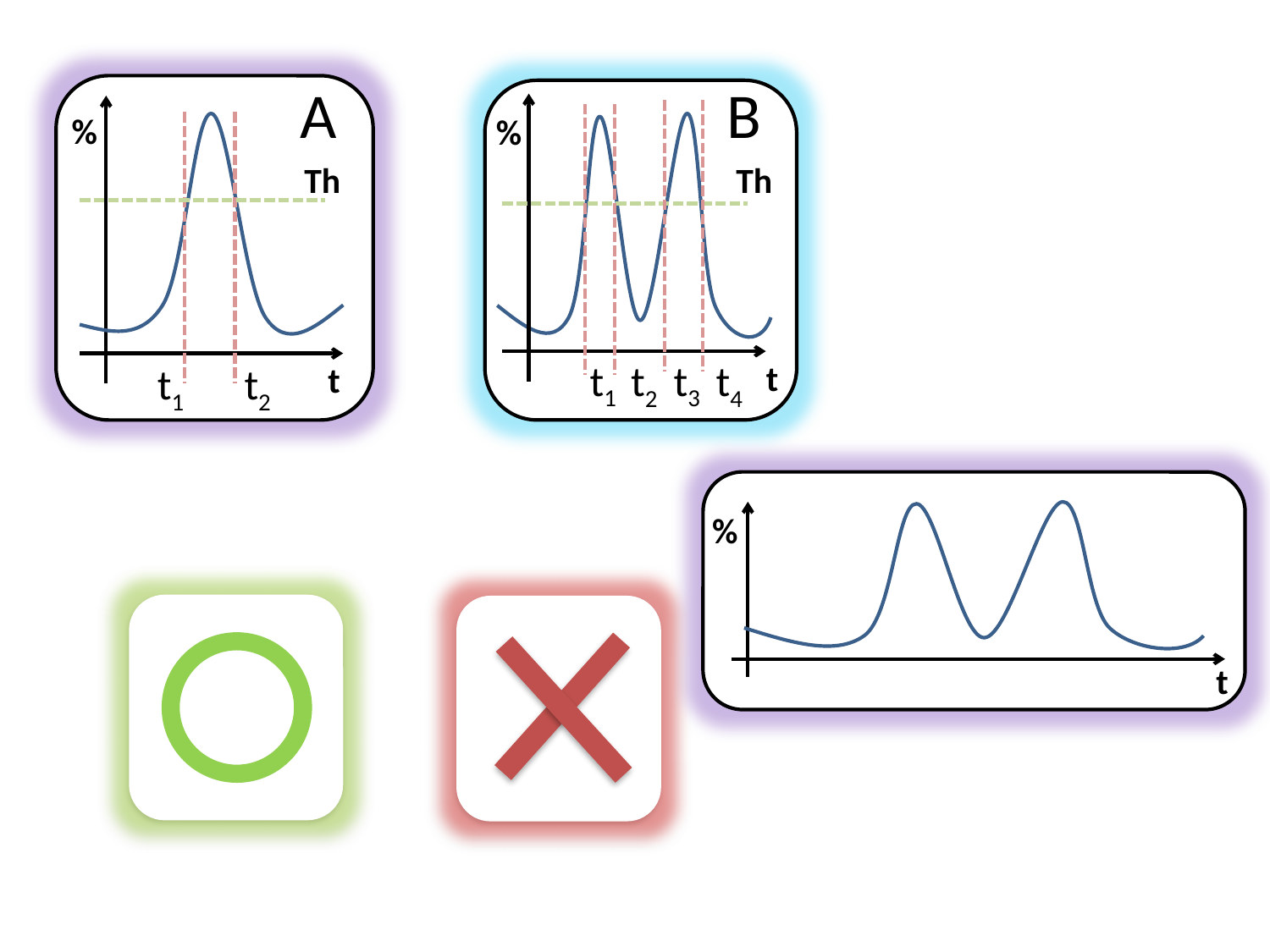

B
A

%
%

Th
Th
t1
t3
t2
t4
t
t2
t
t1

%
t